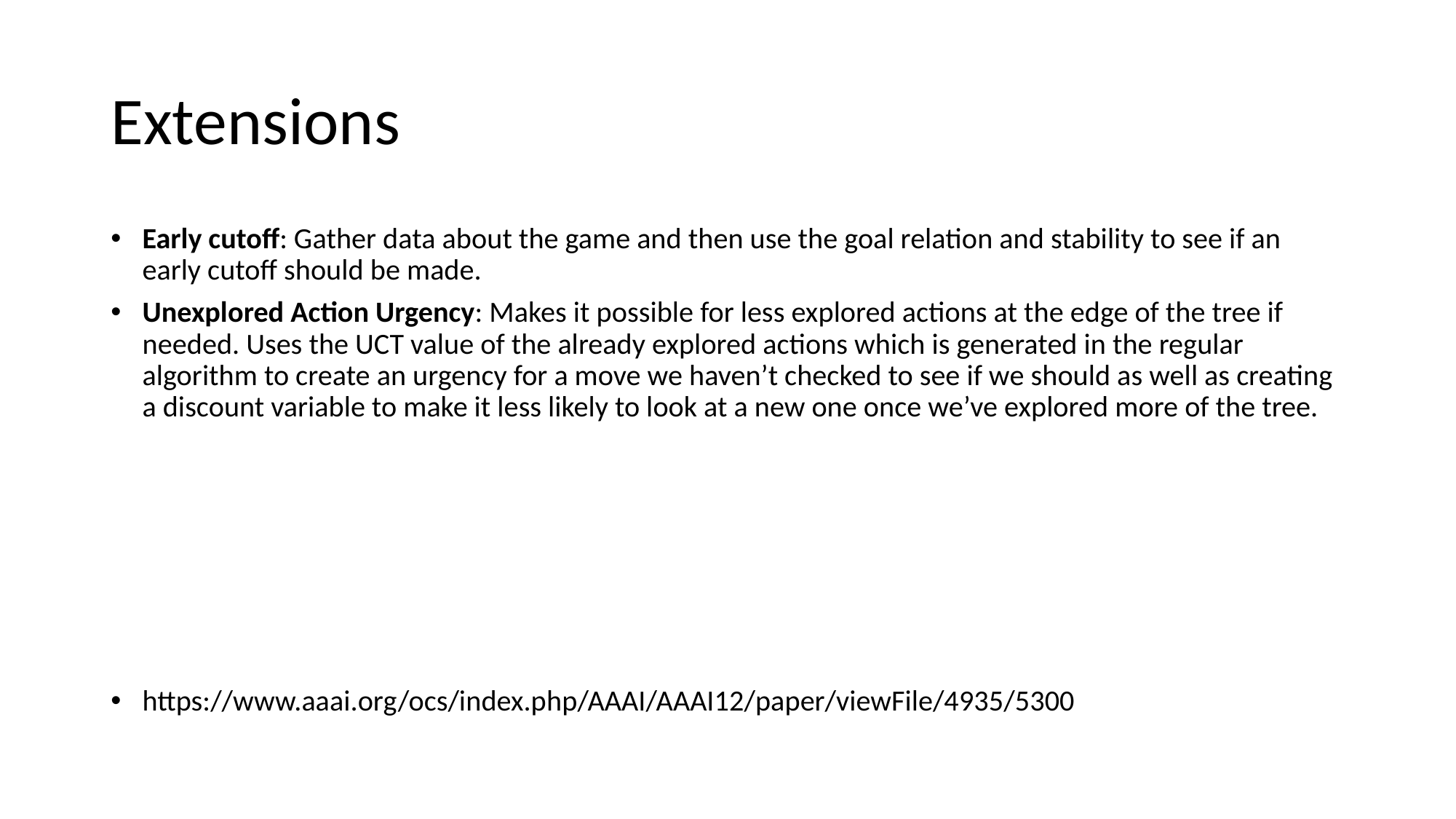

# Extensions
Early cutoff: Gather data about the game and then use the goal relation and stability to see if an early cutoff should be made.
Unexplored Action Urgency: Makes it possible for less explored actions at the edge of the tree if needed. Uses the UCT value of the already explored actions which is generated in the regular algorithm to create an urgency for a move we haven’t checked to see if we should as well as creating a discount variable to make it less likely to look at a new one once we’ve explored more of the tree.

https://www.aaai.org/ocs/index.php/AAAI/AAAI12/paper/viewFile/4935/5300